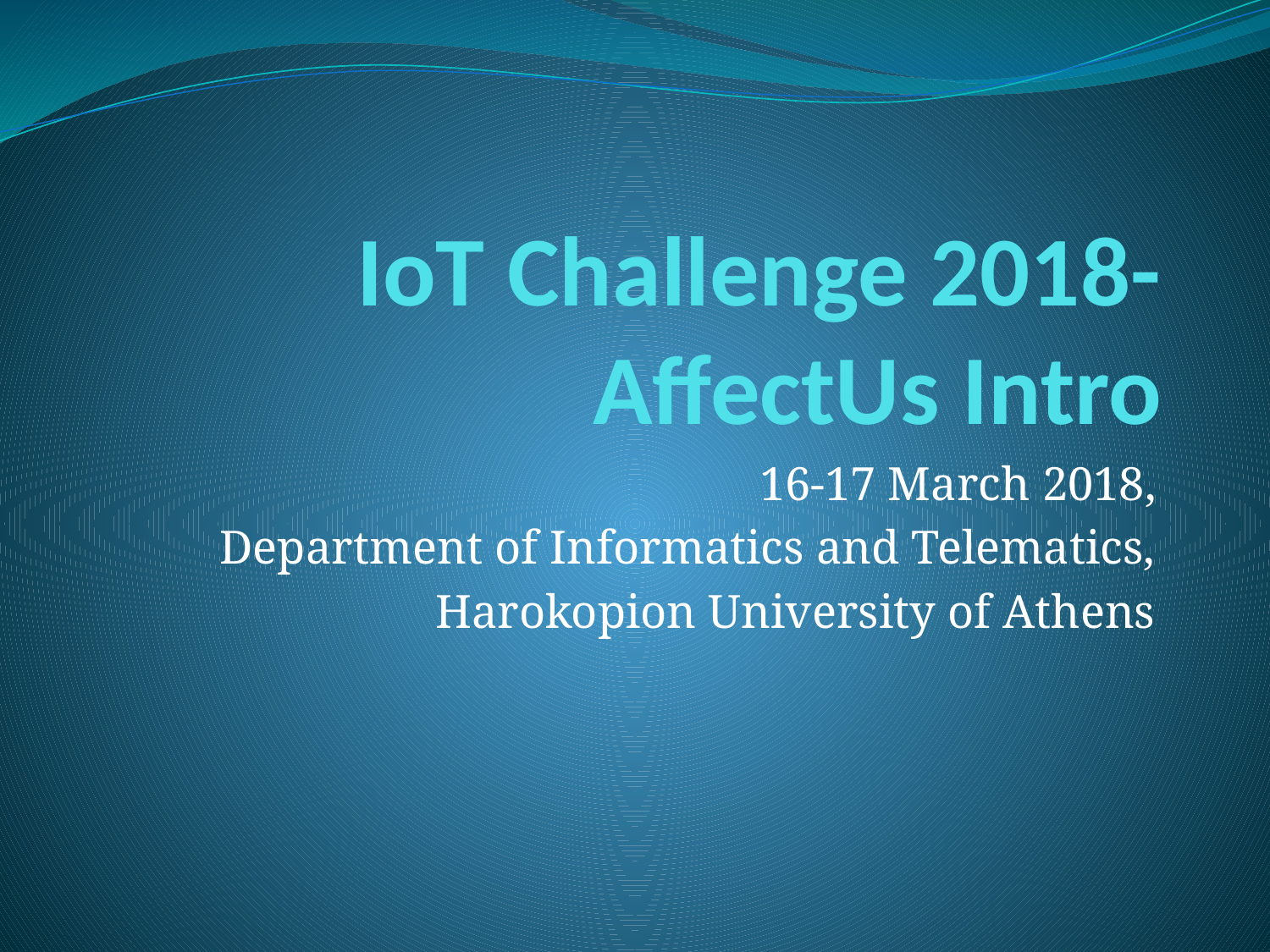

# IoT Challenge 2018- AffectUs Intro
16-17 March 2018,
Department of Informatics and Telematics,
Harokopion University of Athens